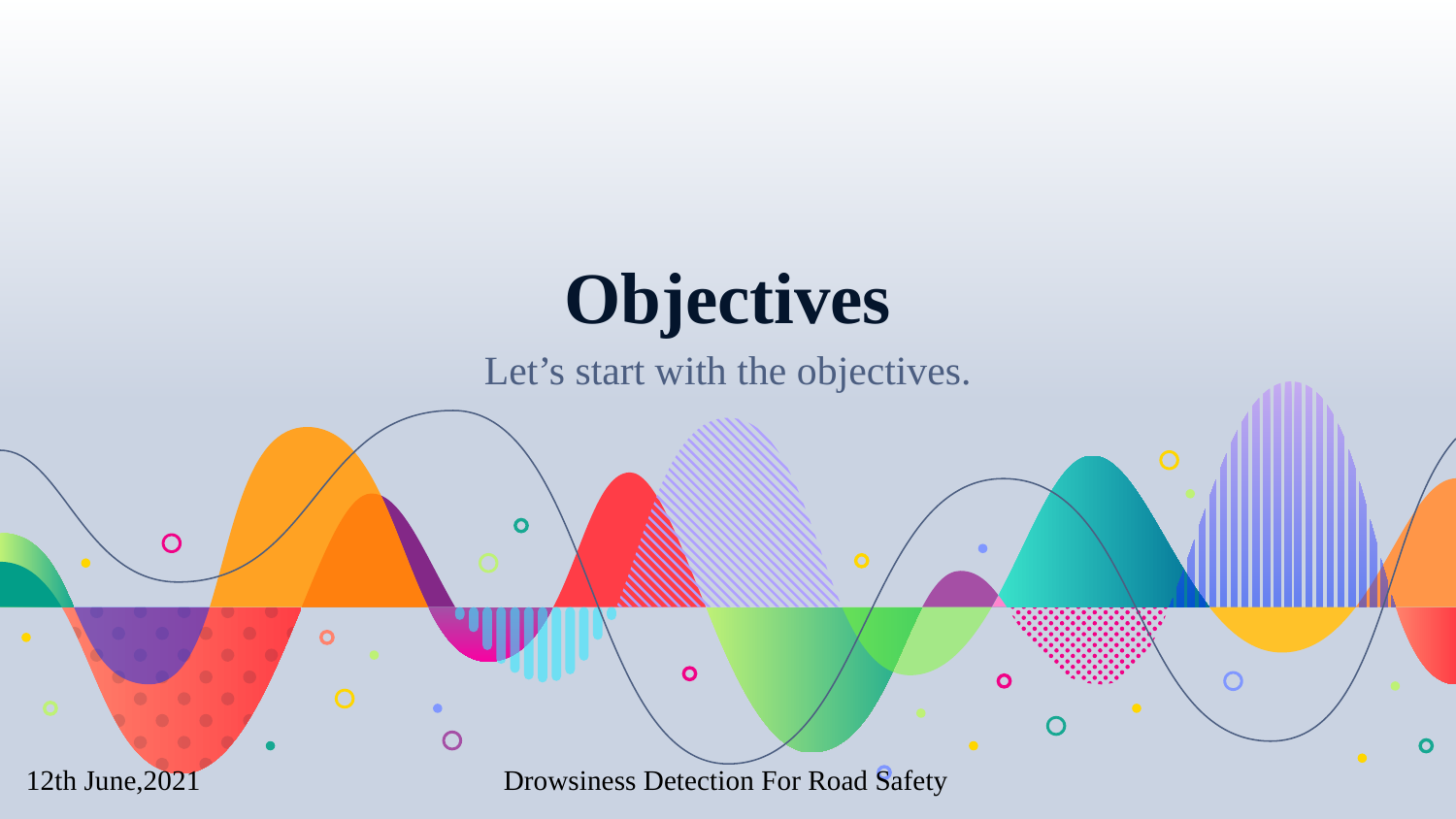

# Objectives
Let’s start with the objectives.